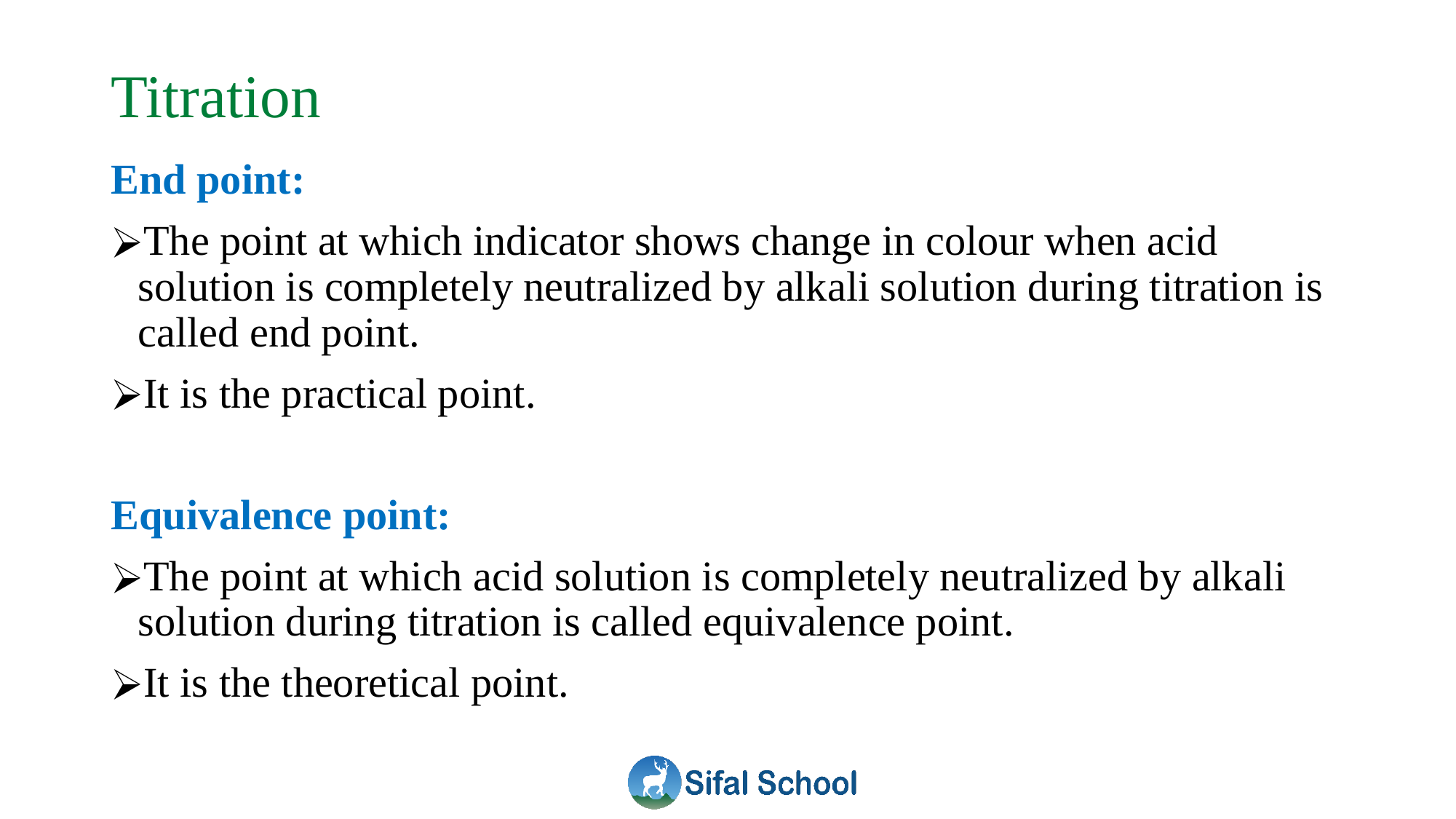

# Titration
End point:
The point at which indicator shows change in colour when acid solution is completely neutralized by alkali solution during titration is called end point.
It is the practical point.

Equivalence point:
The point at which acid solution is completely neutralized by alkali solution during titration is called equivalence point.
It is the theoretical point.